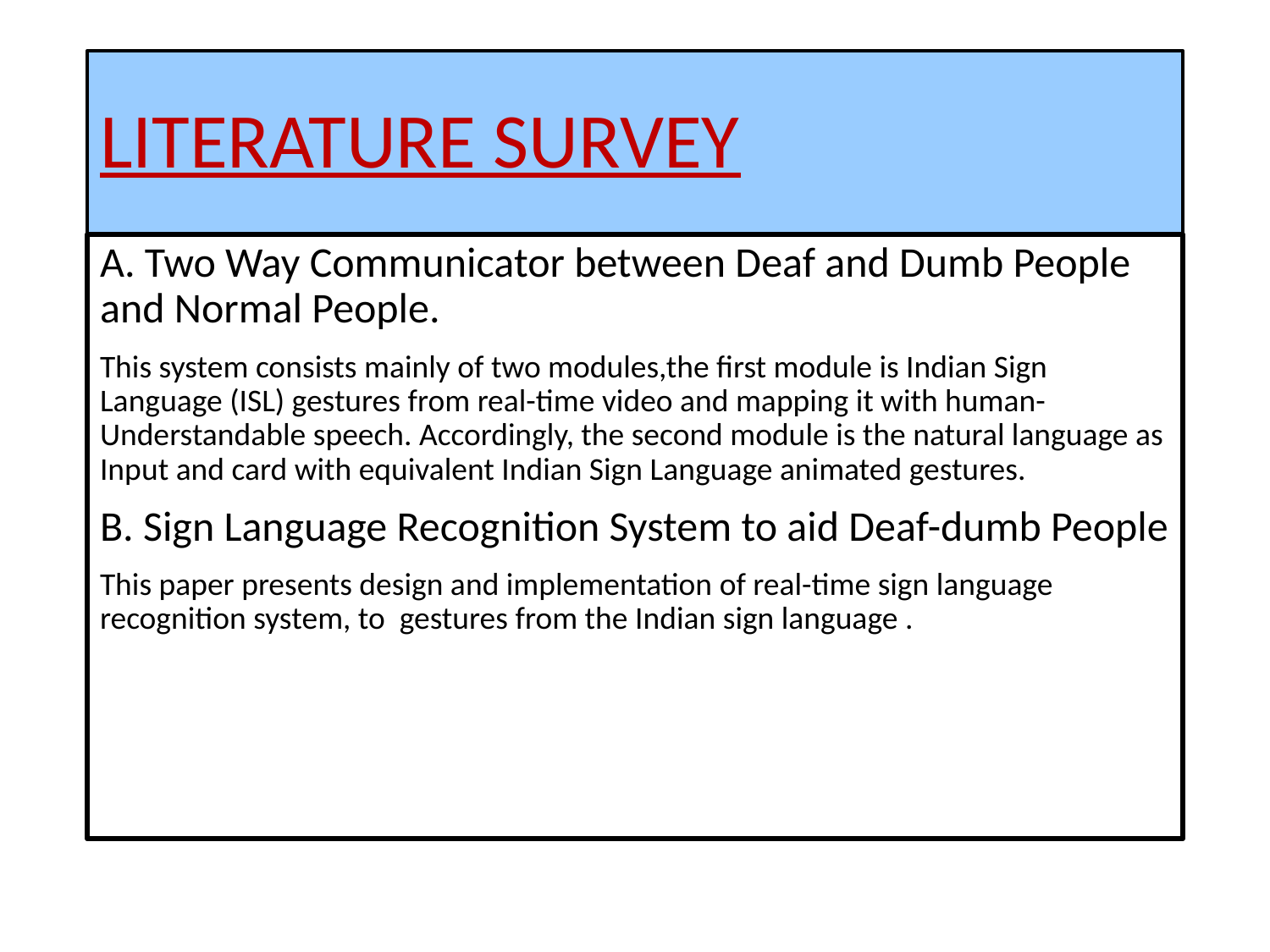

# LITERATURE SURVEY
A. Two Way Communicator between Deaf and Dumb People and Normal People.
This system consists mainly of two modules,the first module is Indian Sign Language (ISL) gestures from real-time video and mapping it with human-Understandable speech. Accordingly, the second module is the natural language as Input and card with equivalent Indian Sign Language animated gestures.
B. Sign Language Recognition System to aid Deaf-dumb People
This paper presents design and implementation of real-time sign language recognition system, to  gestures from the Indian sign language .